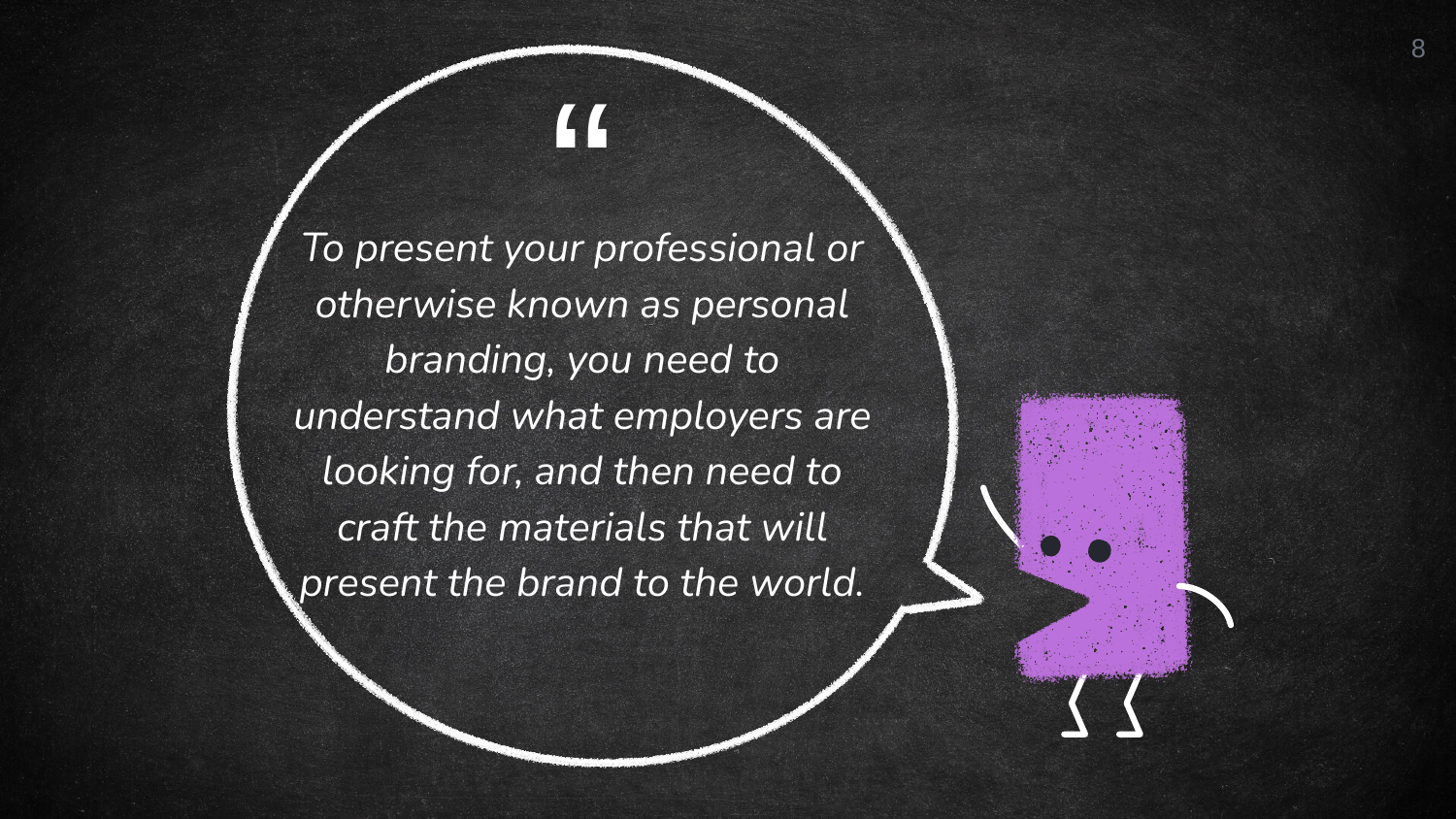

8
To present your professional or otherwise known as personal branding, you need to understand what employers are looking for, and then need to craft the materials that will present the brand to the world.